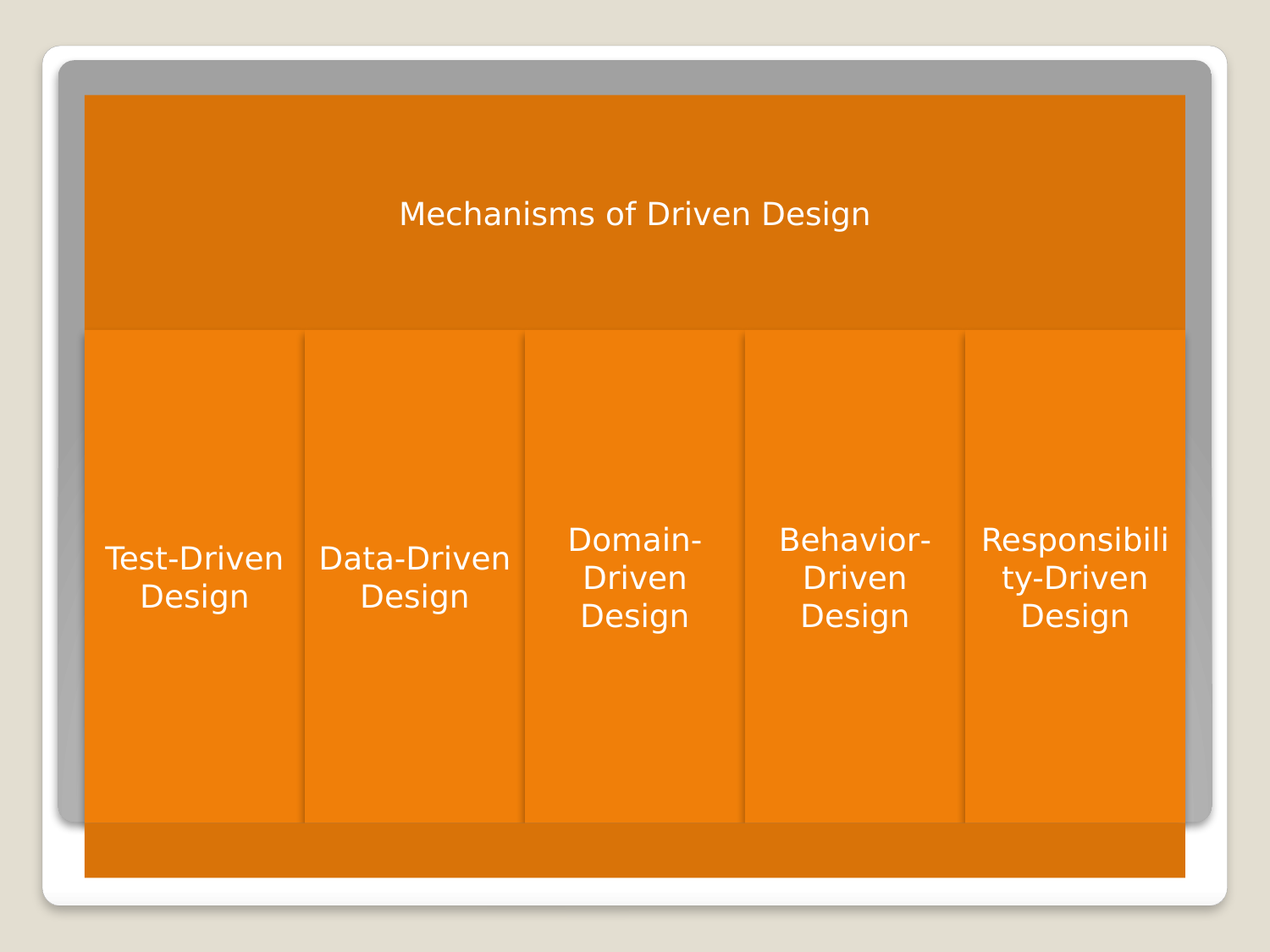

Mechanisms of Driven Design
Test-Driven Design
Data-Driven Design
Domain-Driven Design
Behavior-Driven Design
Responsibility-Driven Design